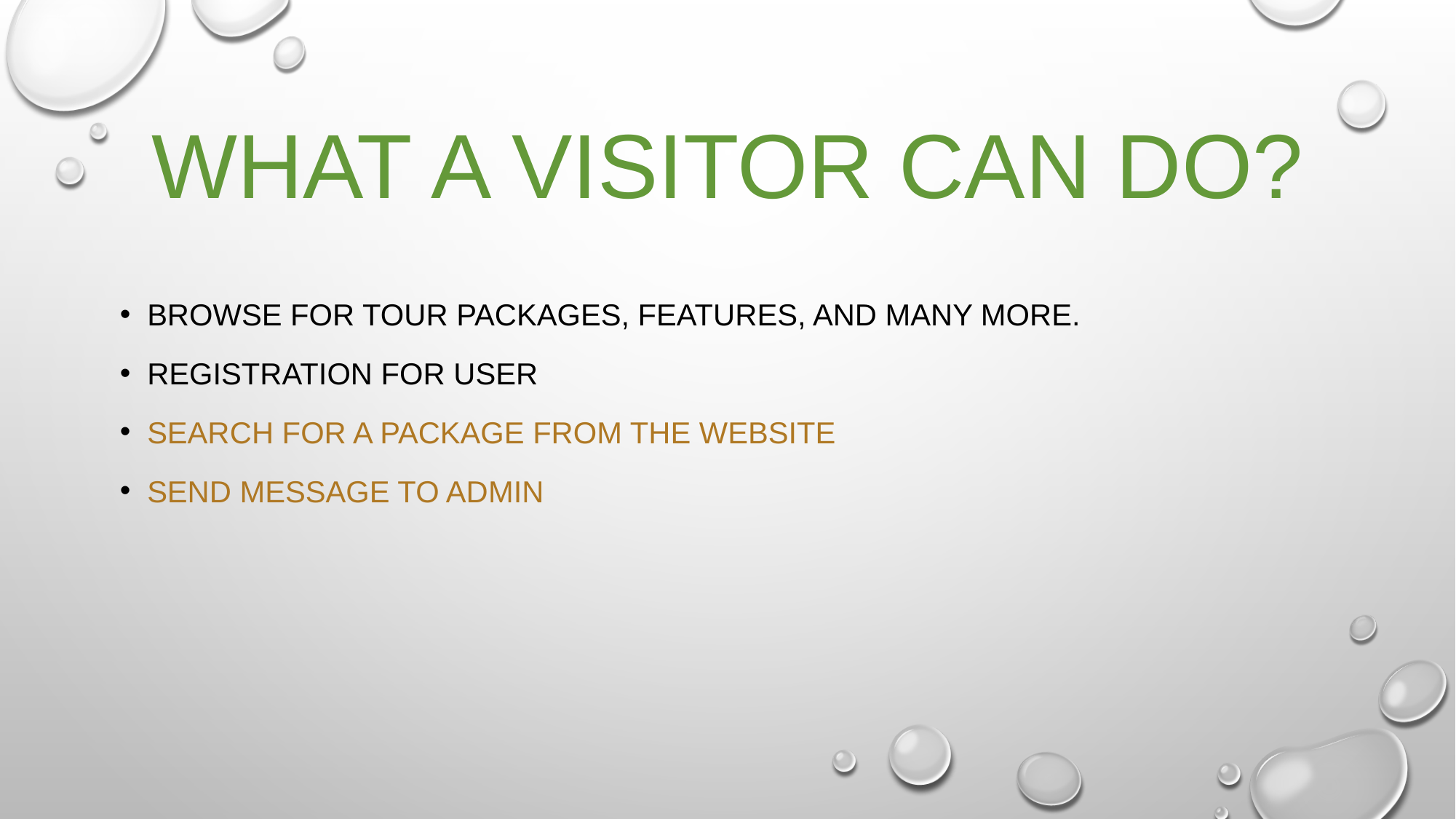

# what a visitor can do?
Browse for tour packages, features, and many more.
Registration for user
Search for a package from the website
send message to admin